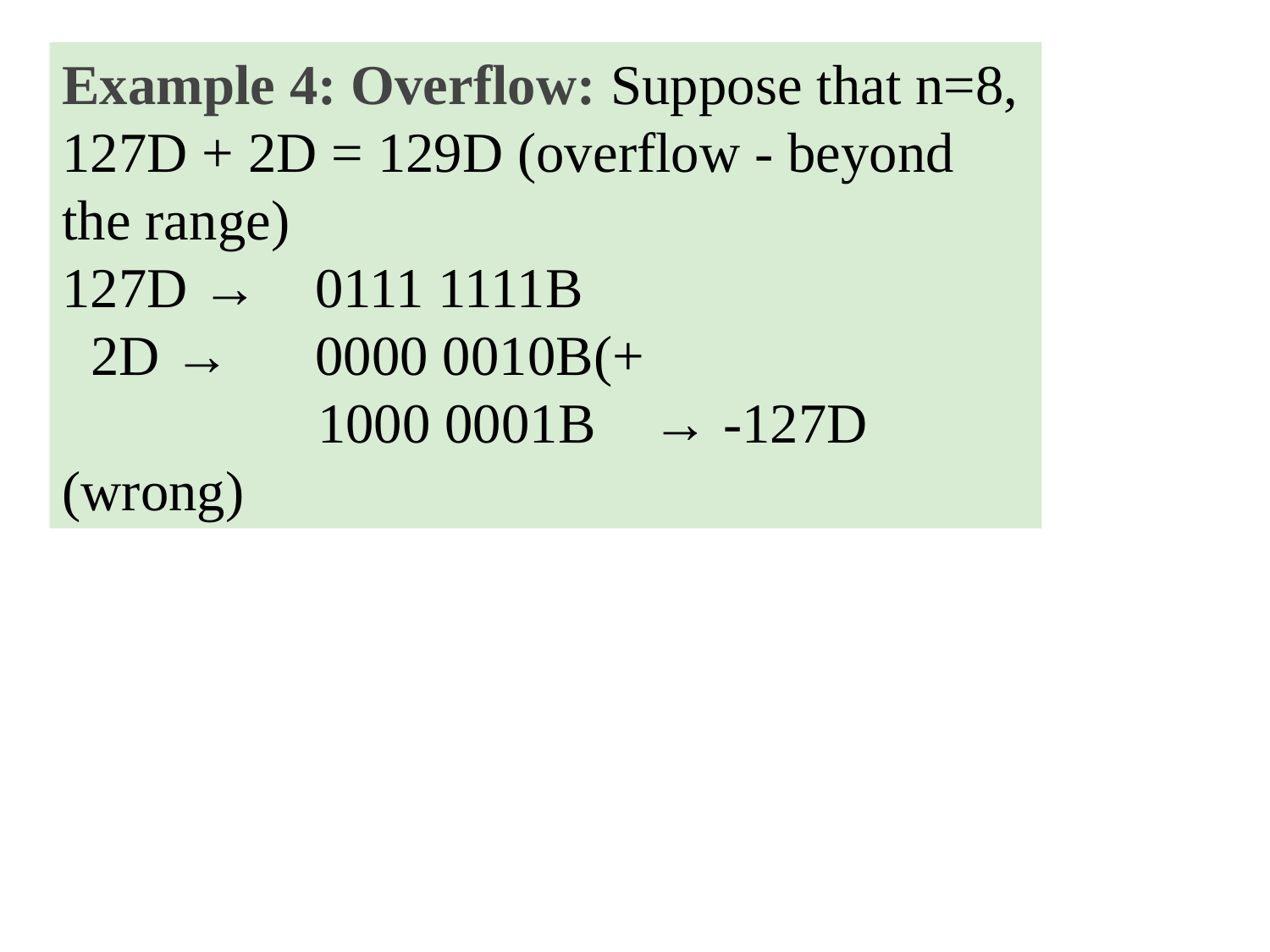

Example 4: Overflow: Suppose that n=8, 127D + 2D = 129D (overflow - beyond the range)
127D →    0111 1111B
  2D →      0000 0010B(+
                  1000 0001B    → -127D (wrong)